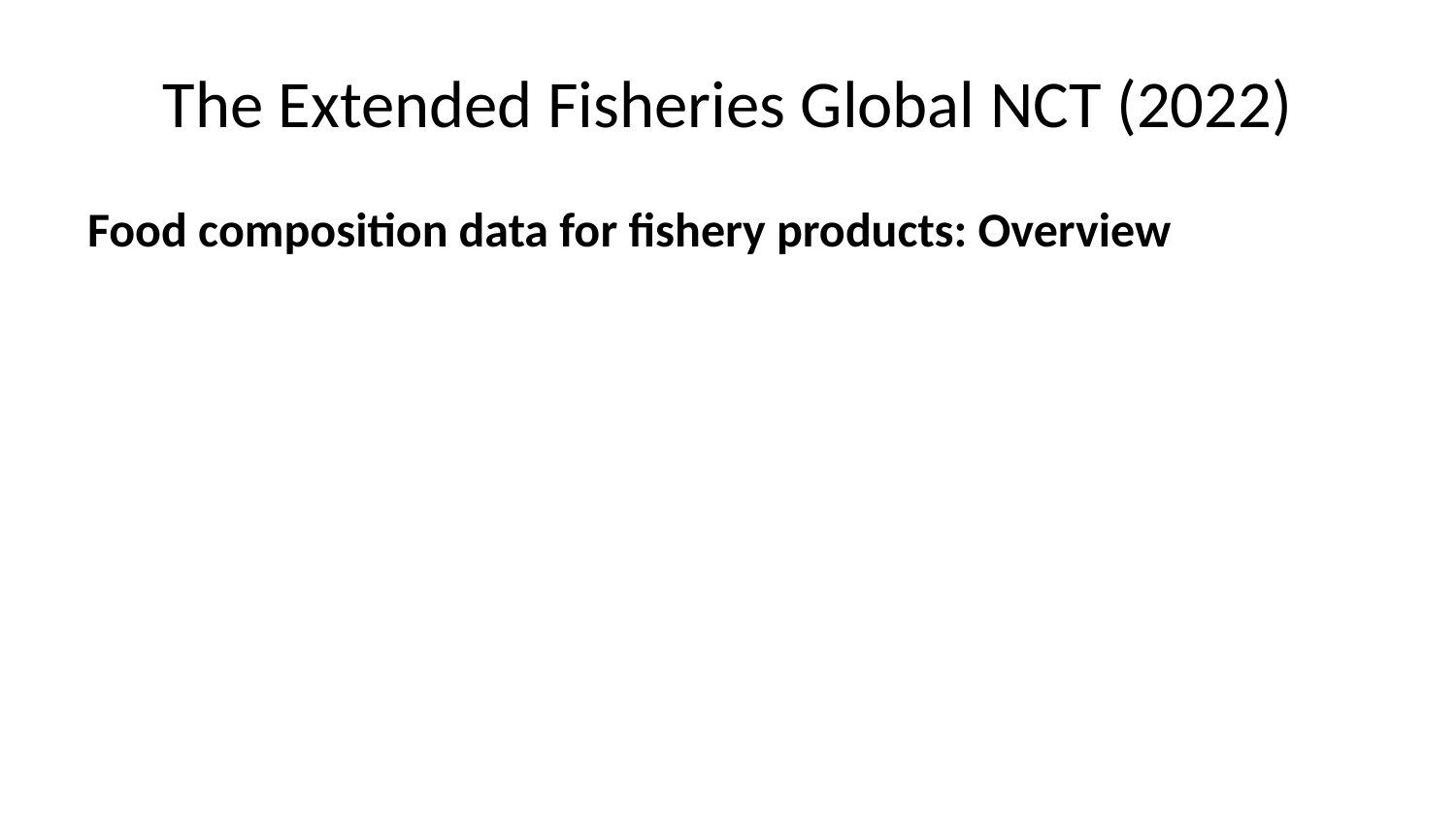

# The Extended Fisheries Global NCT (2022)
Food composition data for fishery products: Overview